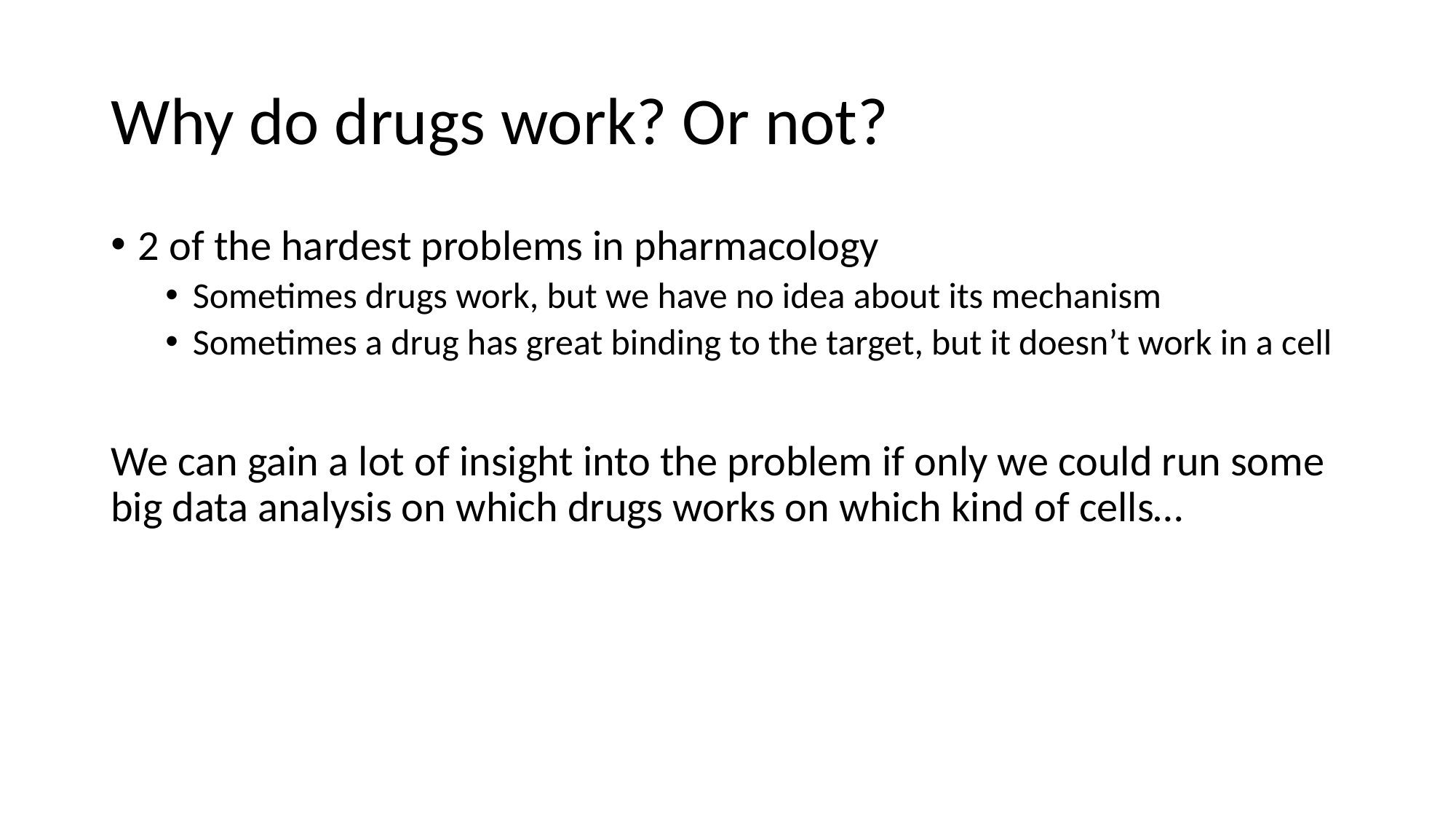

# Why do drugs work? Or not?
2 of the hardest problems in pharmacology
Sometimes drugs work, but we have no idea about its mechanism
Sometimes a drug has great binding to the target, but it doesn’t work in a cell

We can gain a lot of insight into the problem if only we could run some big data analysis on which drugs works on which kind of cells…